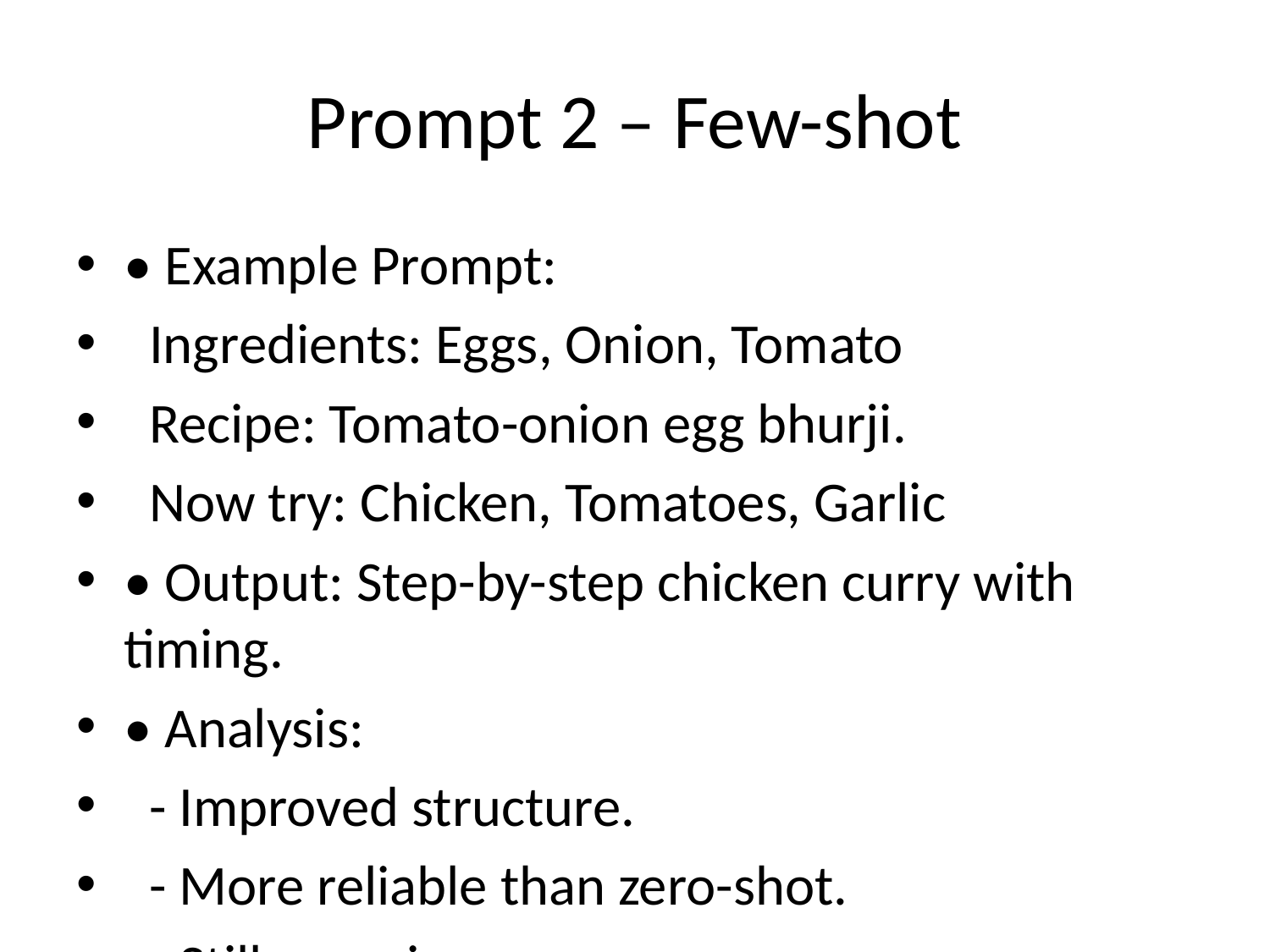

# Prompt 2 – Few-shot
• Example Prompt:
  Ingredients: Eggs, Onion, Tomato
  Recipe: Tomato-onion egg bhurji.
  Now try: Chicken, Tomatoes, Garlic
• Output: Step-by-step chicken curry with timing.
• Analysis:
  - Improved structure.
  - More reliable than zero-shot.
  - Still generic.